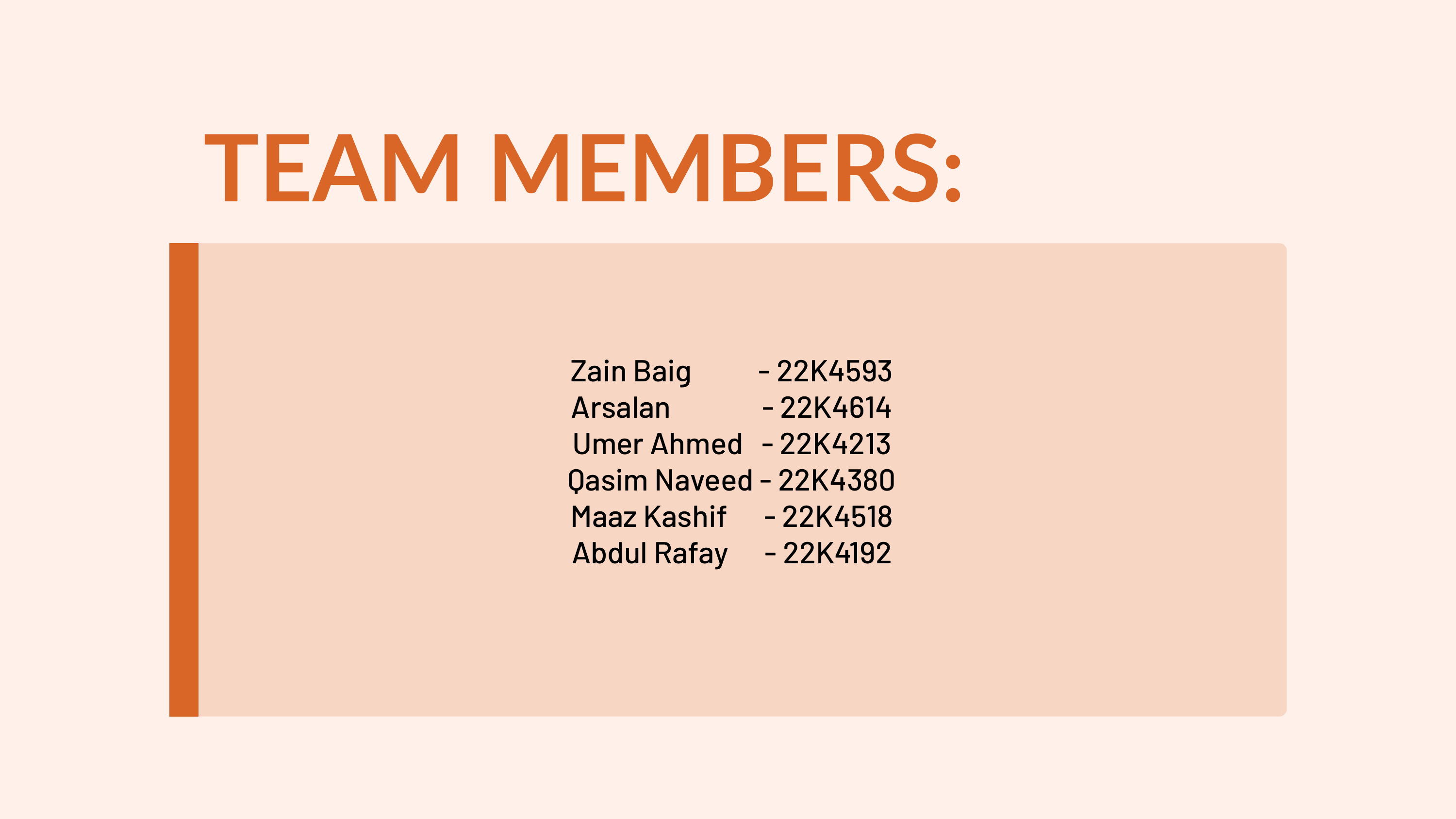

TEAM MEMBERS:

Zain Baig           - 22K4593
Arsalan               - 22K4614
Umer Ahmed   - 22K4213
Qasim Naveed - 22K4380
Maaz Kashif      - 22K4518
Abdul Rafay      - 22K4192